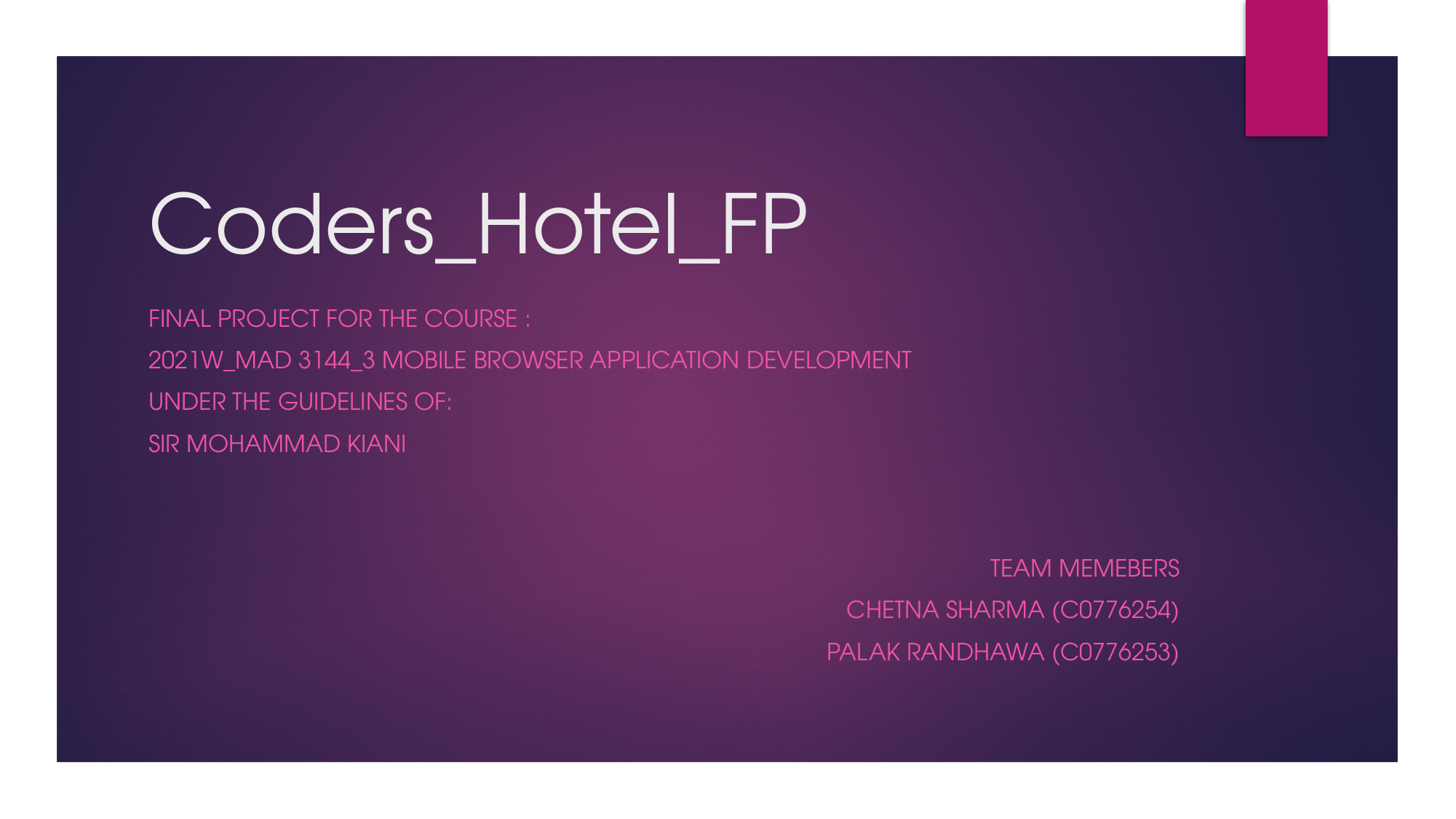

# Coders_Hotel_FP
Final project for the course :
2021W_MAD 3144_3 Mobile Browser Application Development
Under the guidelines of:
Sir Mohammad kiani

Team Memebers
Chetna Sharma (C0776254)
Palak Randhawa (C0776253)